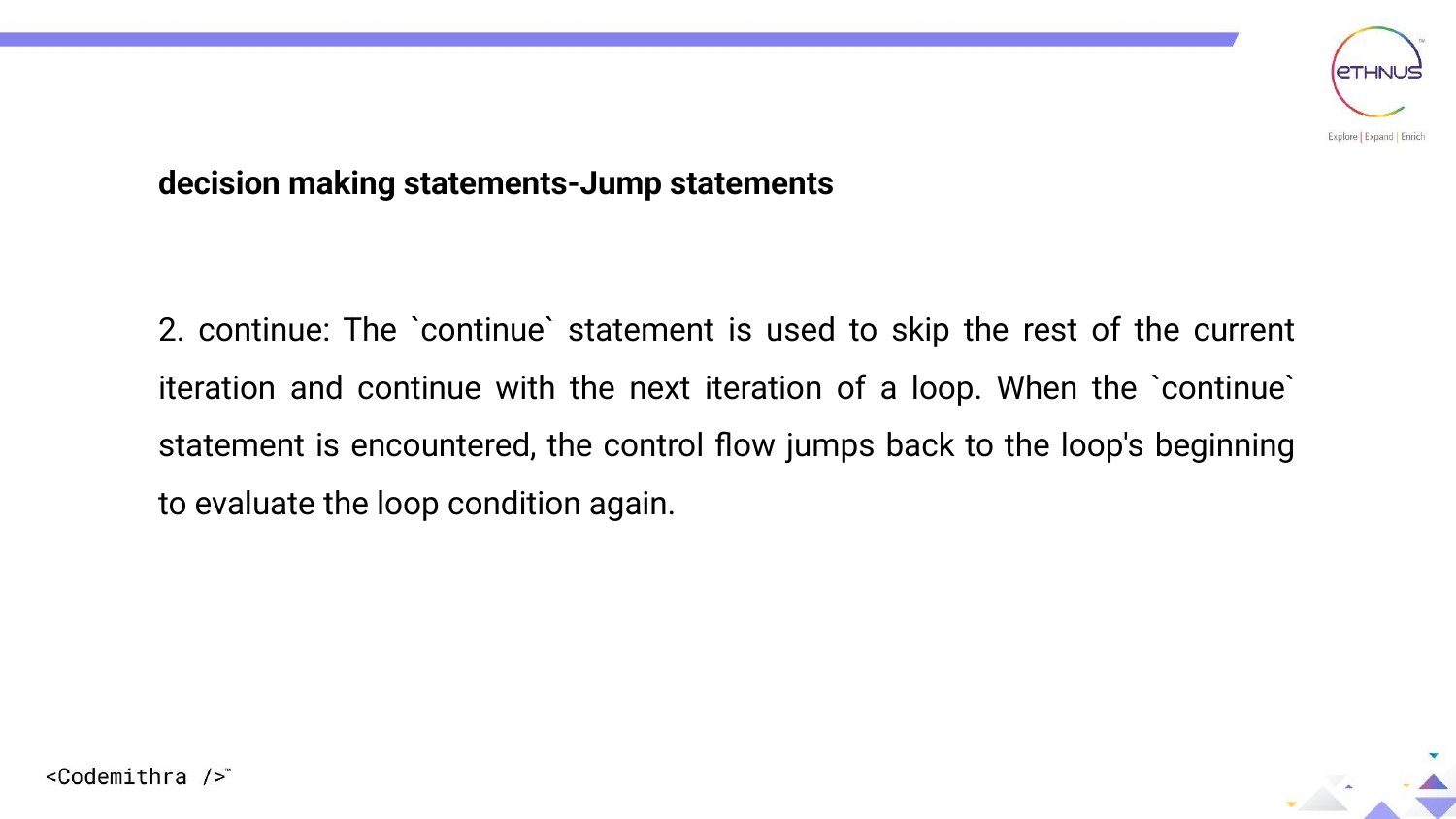

decision making statements-Jump statements

2. continue: The `continue` statement is used to skip the rest of the current iteration and continue with the next iteration of a loop. When the `continue` statement is encountered, the control flow jumps back to the loop's beginning to evaluate the loop condition again.